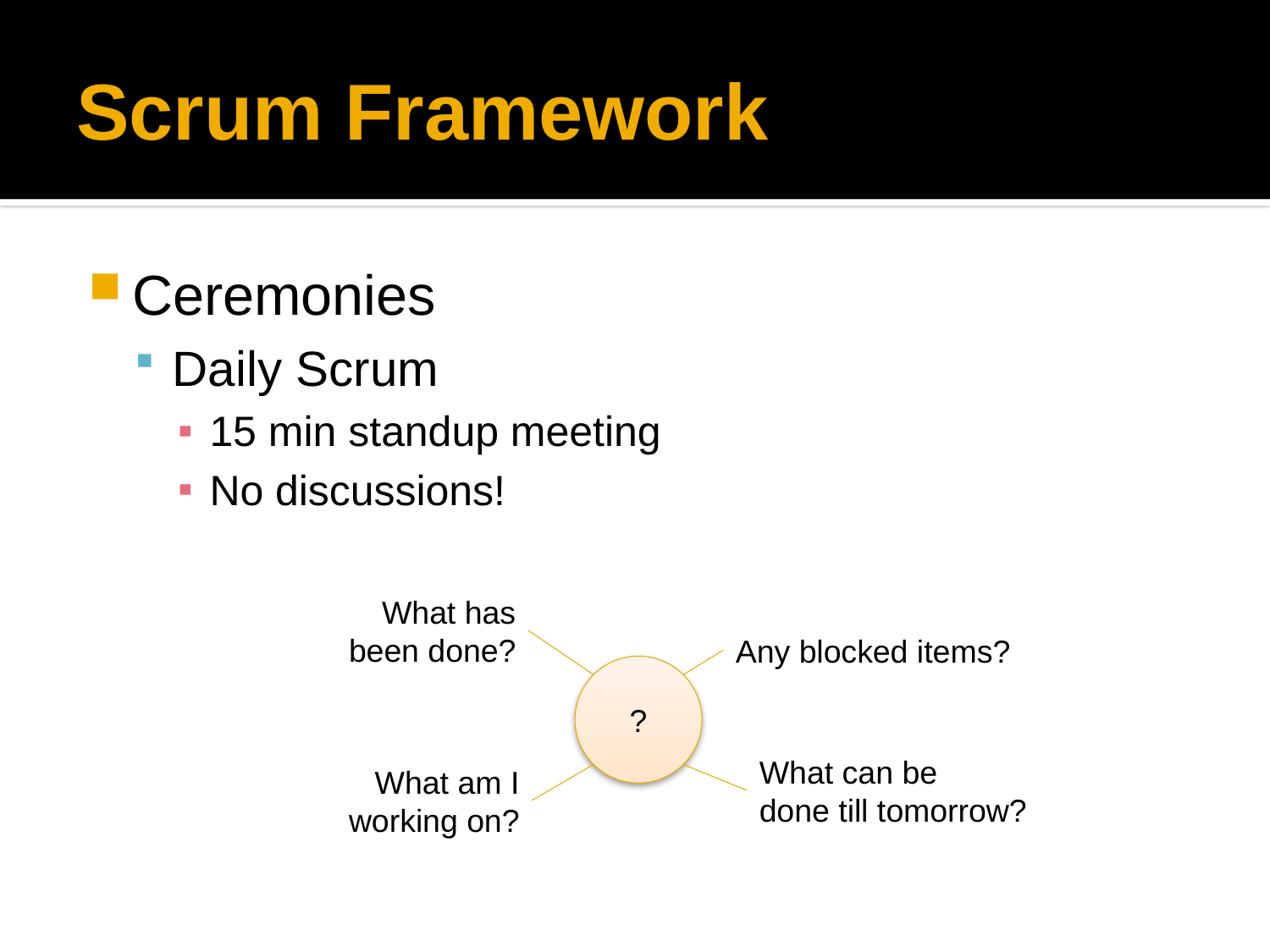

# Scrum Framework
Ceremonies
Daily Scrum
15 min standup meeting
No discussions!
What has
been done?
Any blocked items?
?
What can be
done till tomorrow?
What am I
working on?